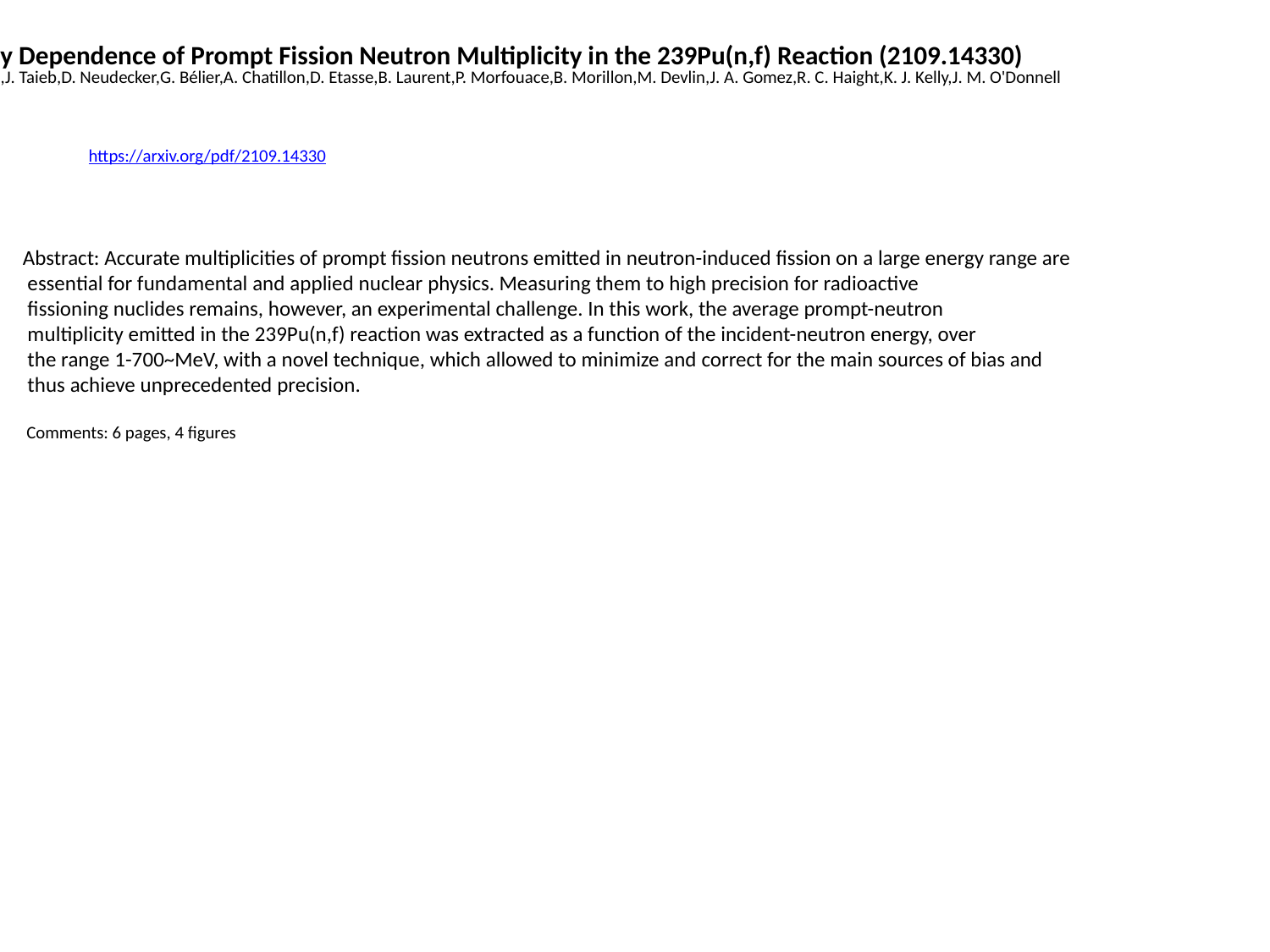

Energy Dependence of Prompt Fission Neutron Multiplicity in the 239Pu(n,f) Reaction (2109.14330)
P. Marini,J. Taieb,D. Neudecker,G. Bélier,A. Chatillon,D. Etasse,B. Laurent,P. Morfouace,B. Morillon,M. Devlin,J. A. Gomez,R. C. Haight,K. J. Kelly,J. M. O'Donnell

https://arxiv.org/pdf/2109.14330

Abstract: Accurate multiplicities of prompt fission neutrons emitted in neutron-induced fission on a large energy range are
 essential for fundamental and applied nuclear physics. Measuring them to high precision for radioactive
 fissioning nuclides remains, however, an experimental challenge. In this work, the average prompt-neutron
 multiplicity emitted in the 239Pu(n,f) reaction was extracted as a function of the incident-neutron energy, over
 the range 1-700~MeV, with a novel technique, which allowed to minimize and correct for the main sources of bias and
 thus achieve unprecedented precision.
 Comments: 6 pages, 4 figures